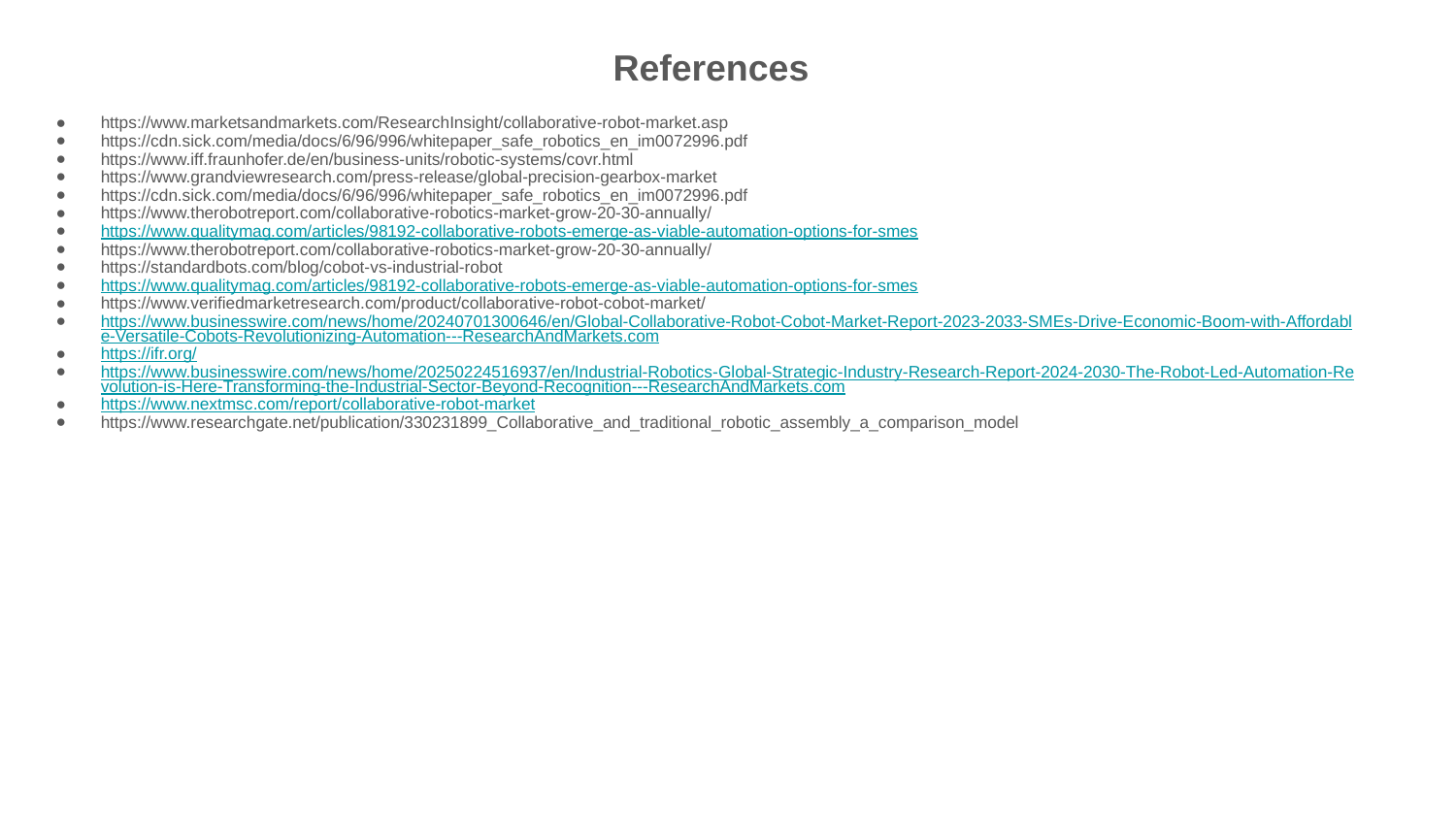

References
https://www.marketsandmarkets.com/ResearchInsight/collaborative-robot-market.asp
https://cdn.sick.com/media/docs/6/96/996/whitepaper_safe_robotics_en_im0072996.pdf
https://www.iff.fraunhofer.de/en/business-units/robotic-systems/covr.html
https://www.grandviewresearch.com/press-release/global-precision-gearbox-market
https://cdn.sick.com/media/docs/6/96/996/whitepaper_safe_robotics_en_im0072996.pdf
https://www.therobotreport.com/collaborative-robotics-market-grow-20-30-annually/
https://www.qualitymag.com/articles/98192-collaborative-robots-emerge-as-viable-automation-options-for-smes
https://www.therobotreport.com/collaborative-robotics-market-grow-20-30-annually/
https://standardbots.com/blog/cobot-vs-industrial-robot
https://www.qualitymag.com/articles/98192-collaborative-robots-emerge-as-viable-automation-options-for-smes
https://www.verifiedmarketresearch.com/product/collaborative-robot-cobot-market/
https://www.businesswire.com/news/home/20240701300646/en/Global-Collaborative-Robot-Cobot-Market-Report-2023-2033-SMEs-Drive-Economic-Boom-with-Affordable-Versatile-Cobots-Revolutionizing-Automation---ResearchAndMarkets.com
https://ifr.org/
https://www.businesswire.com/news/home/20250224516937/en/Industrial-Robotics-Global-Strategic-Industry-Research-Report-2024-2030-The-Robot-Led-Automation-Revolution-is-Here-Transforming-the-Industrial-Sector-Beyond-Recognition---ResearchAndMarkets.com
https://www.nextmsc.com/report/collaborative-robot-market
https://www.researchgate.net/publication/330231899_Collaborative_and_traditional_robotic_assembly_a_comparison_model